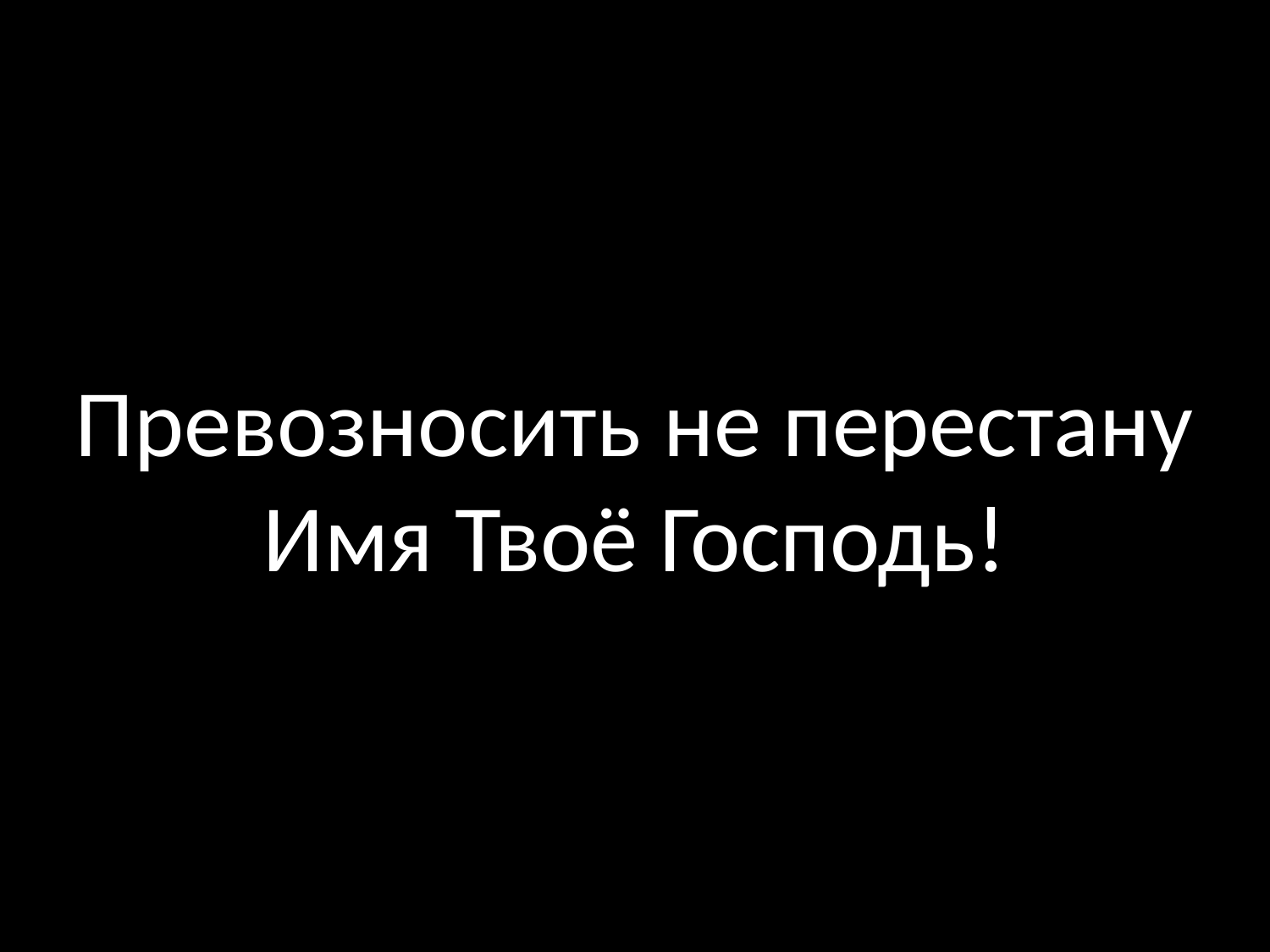

# Превозносить не перестану Имя Твоё Господь!